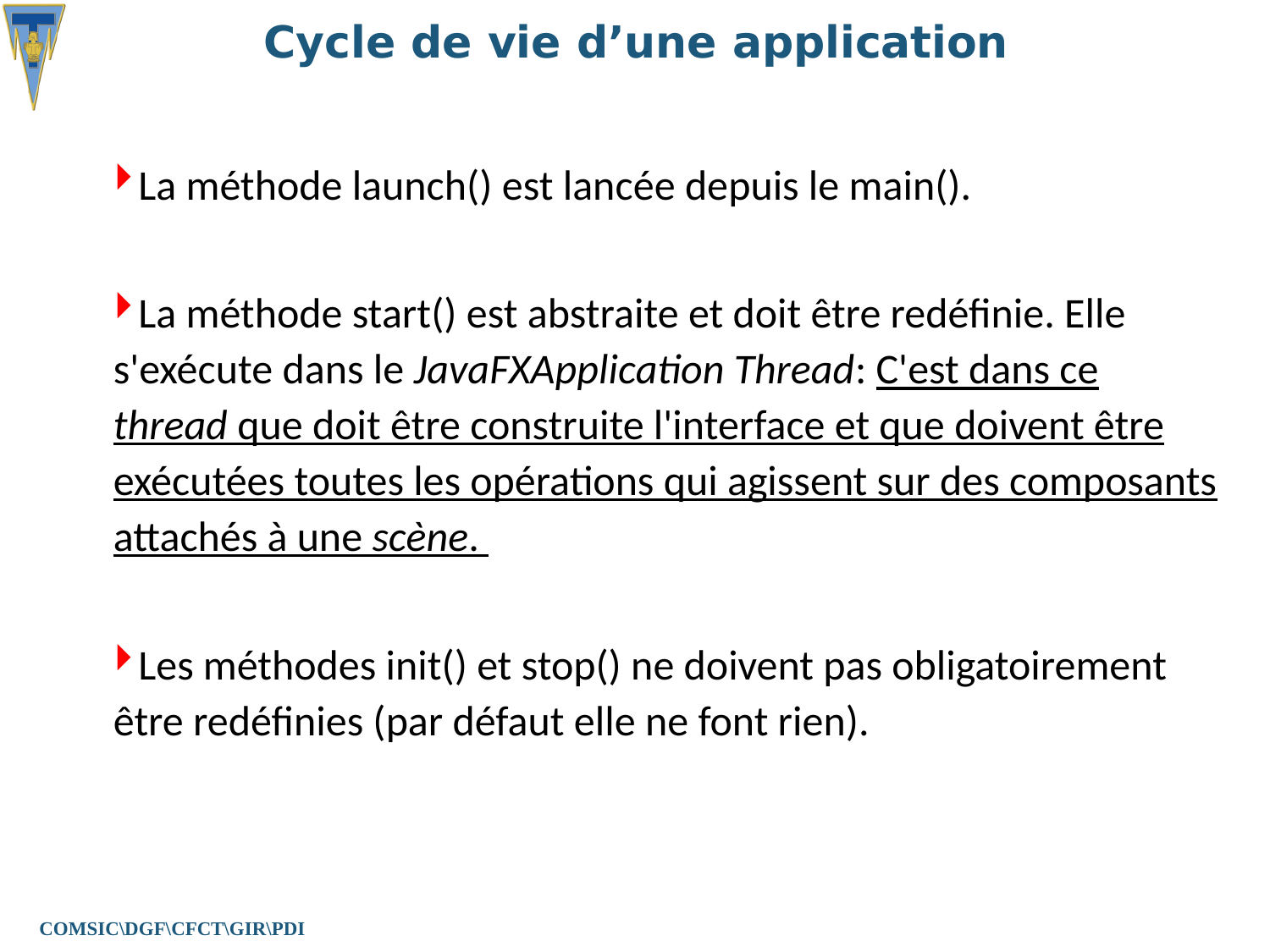

# Cycle de vie d’une application
La méthode launch() est lancée depuis le main().

La méthode start() est abstraite et doit être redéfinie. Elle s'exécute dans le JavaFXApplication Thread: C'est dans ce thread que doit être construite l'interface et que doivent être exécutées toutes les opérations qui agissent sur des composants attachés à une scène.

Les méthodes init() et stop() ne doivent pas obligatoirement être redéfinies (par défaut elle ne font rien).